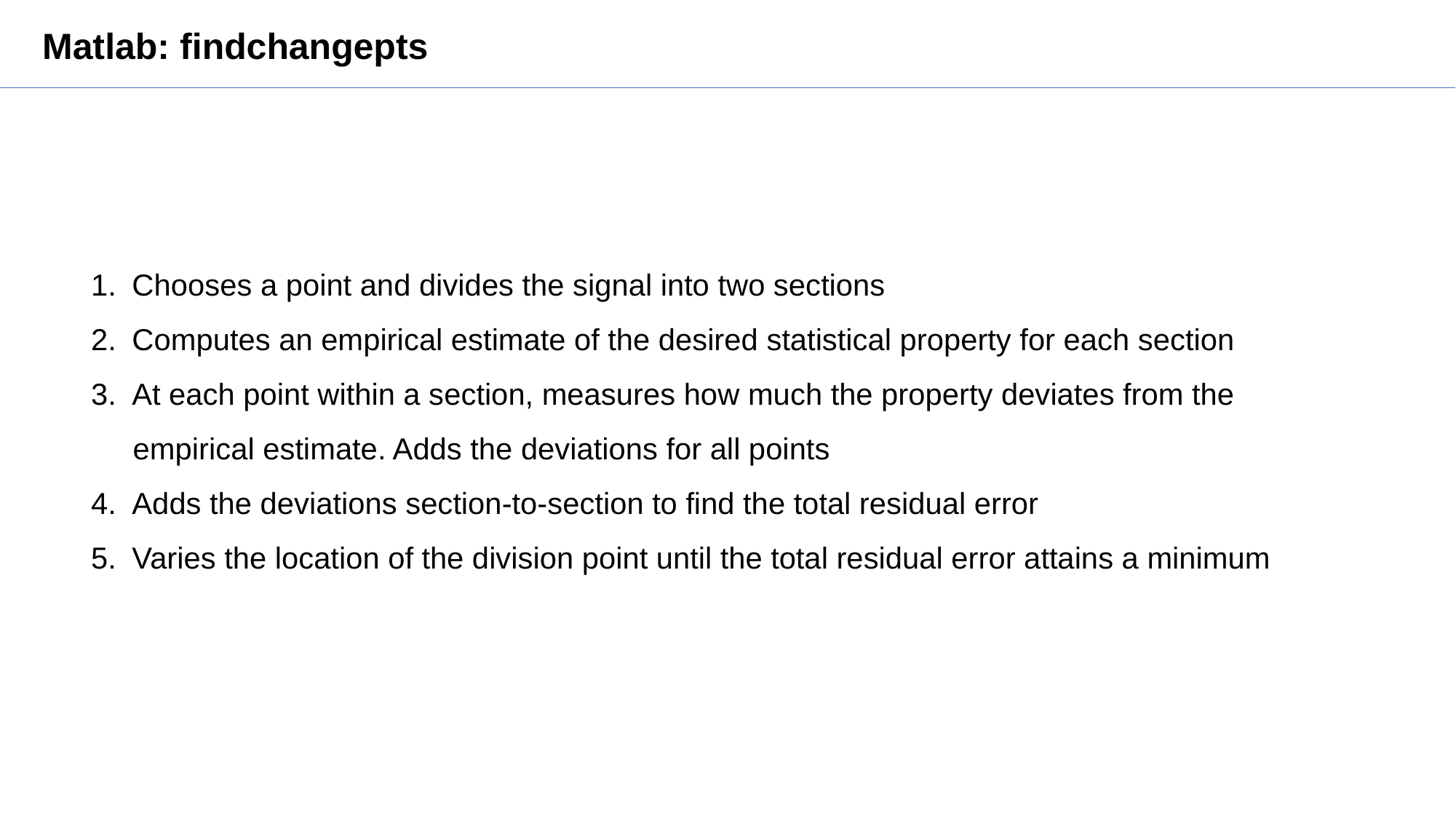

Matlab: findchangepts
Chooses a point and divides the signal into two sections
Computes an empirical estimate of the desired statistical property for each section
At each point within a section, measures how much the property deviates from the
     empirical estimate. Adds the deviations for all points
Adds the deviations section-to-section to find the total residual error
Varies the location of the division point until the total residual error attains a minimum